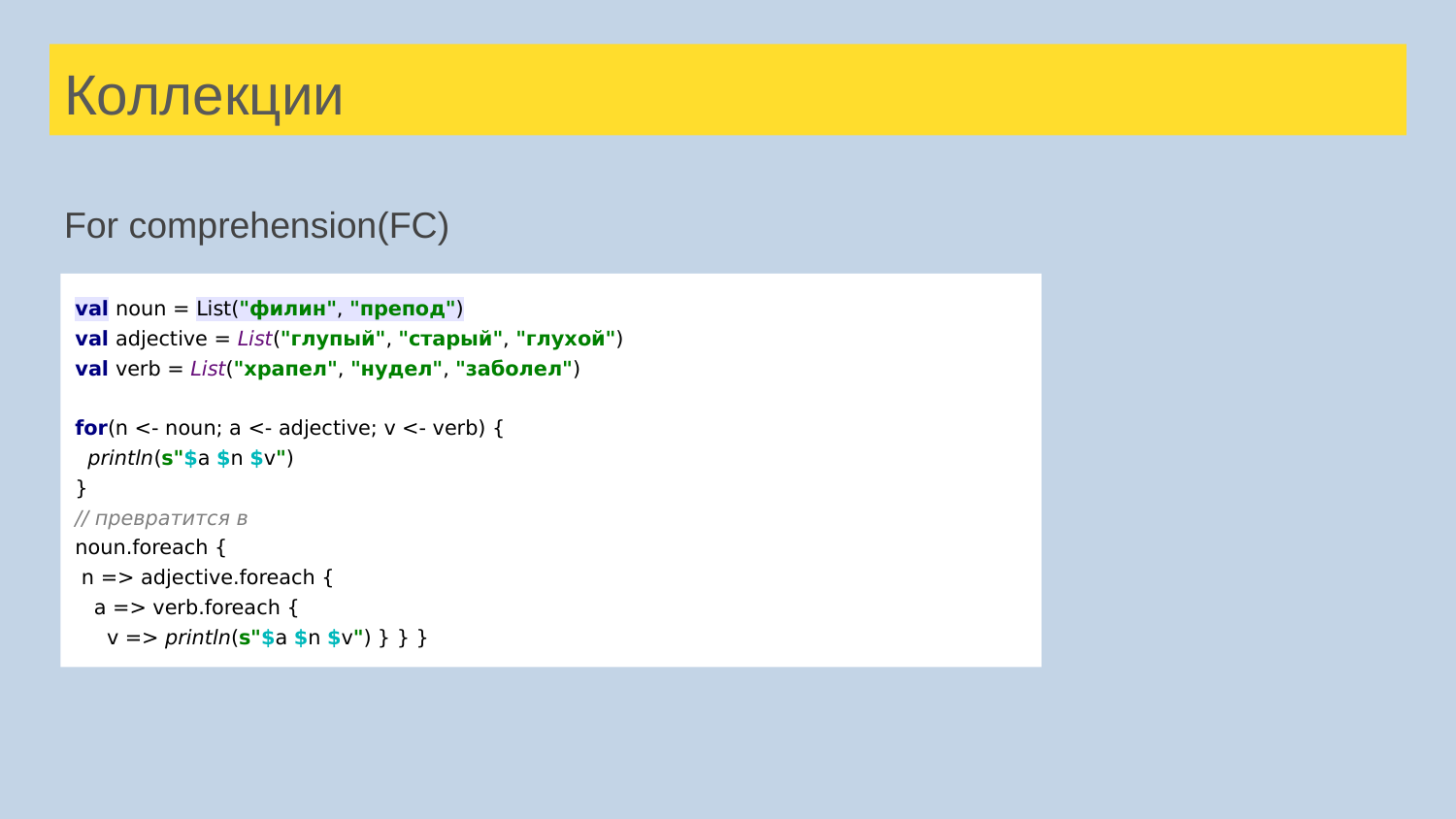

# Коллекции
For comprehension(FC)

val noun = List("филин", "препод")
val adjective = List("глупый", "старый", "глухой")
val verb = List("храпел", "нудел", "заболел")

for(n <- noun; a <- adjective; v <- verb) {
  println(s"$a $n $v")
}
// превратится в
noun.foreach {
 n => adjective.foreach {
   a => verb.foreach {
     v => println(s"$a $n $v") } } }